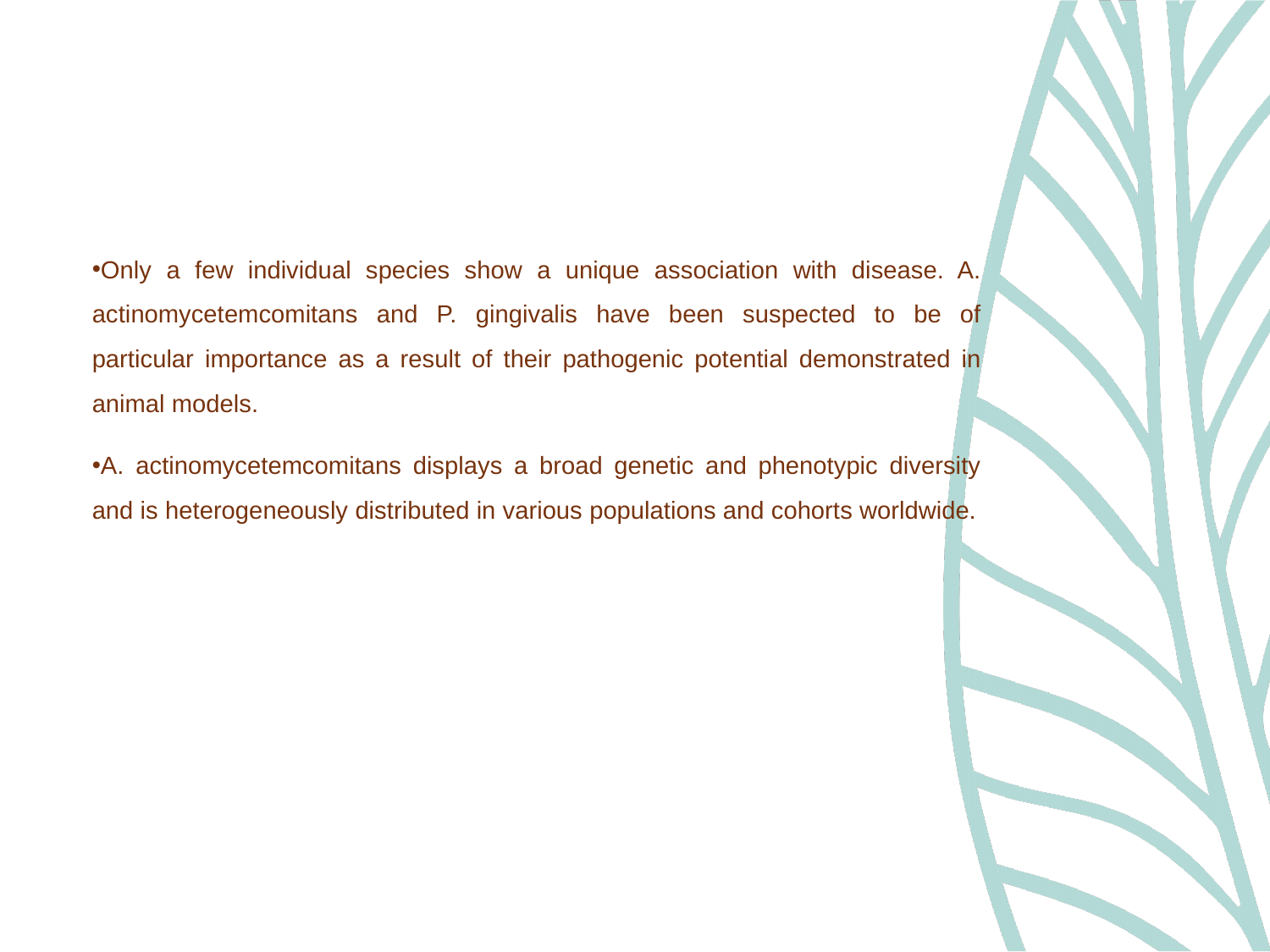

Only a few individual species show a unique association with disease. A. actinomycetemcomitans and P. gingivalis have been suspected to be of particular importance as a result of their pathogenic potential demonstrated in animal models.
A. actinomycetemcomitans displays a broad genetic and phenotypic diversity and is heterogeneously distributed in various populations and cohorts worldwide.